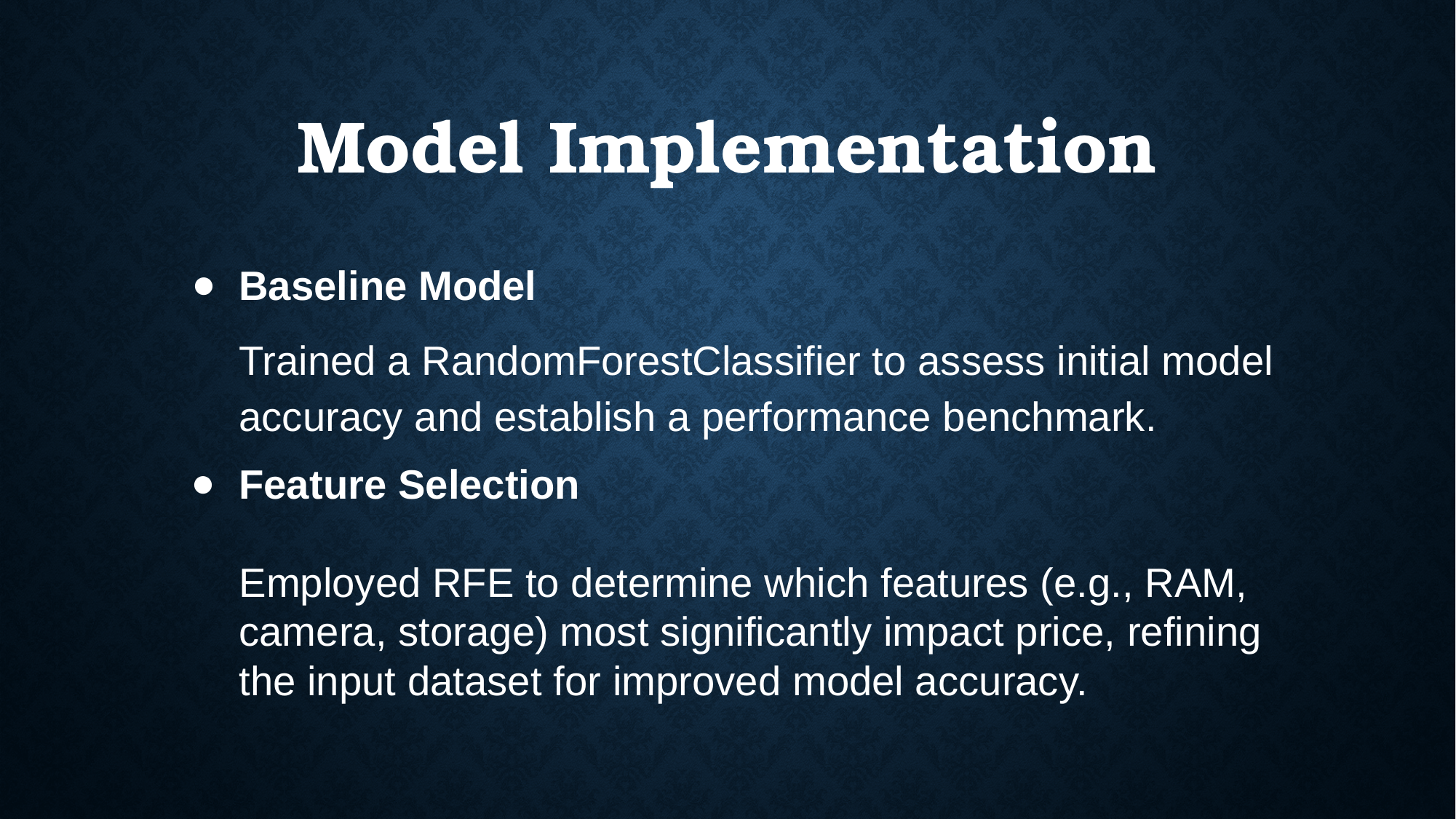

Model Implementation

Baseline Model
Trained a RandomForestClassifier to assess initial model accuracy and establish a performance benchmark.
Feature Selection

Employed RFE to determine which features (e.g., RAM, camera, storage) most significantly impact price, refining the input dataset for improved model accuracy.